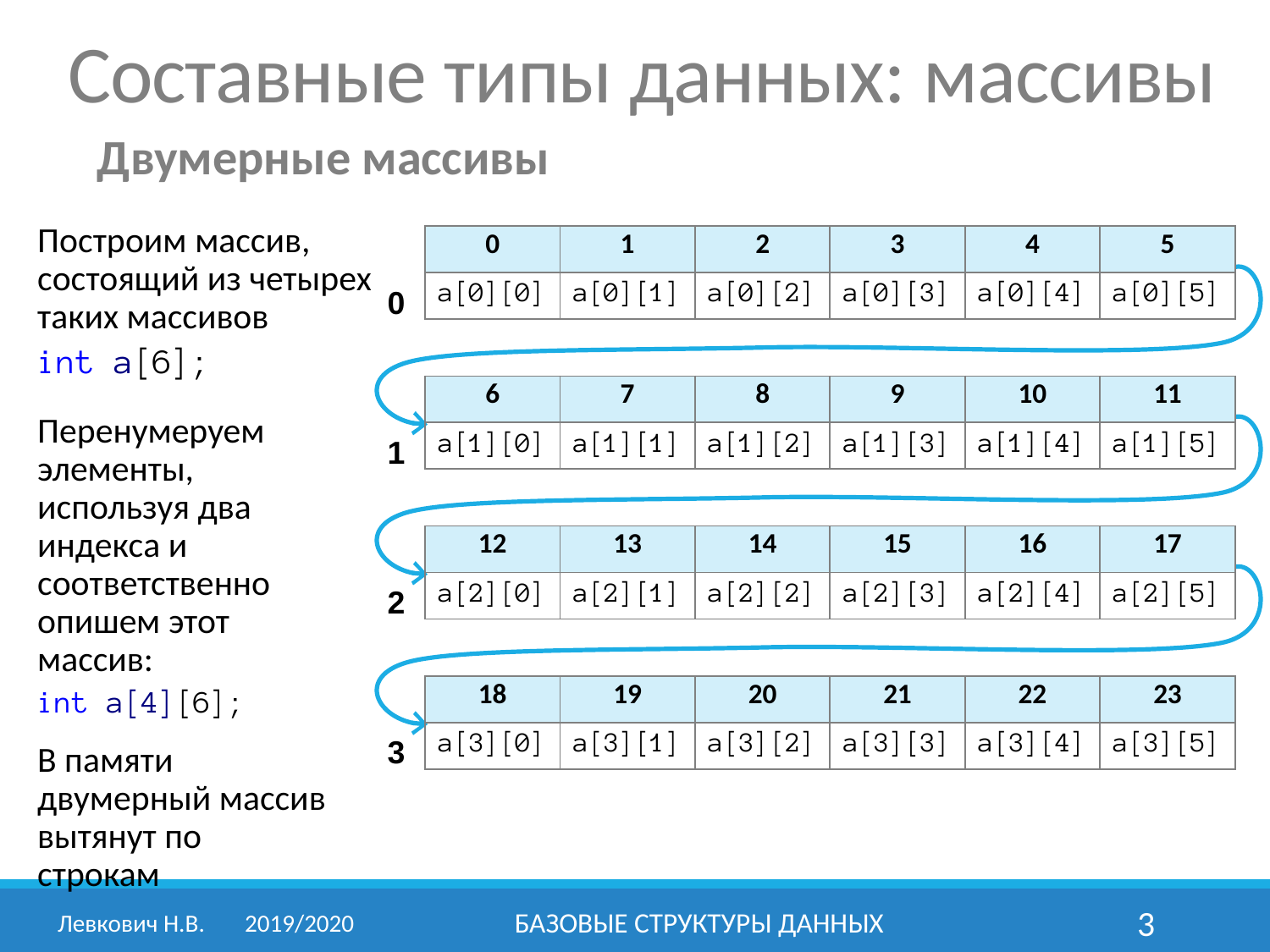

Составные типы данных: массивы
Двумерные массивы
Построим массив, состоящий из четырех таких массивов
int a[6];
| 0 | 1 | 2 | 3 | 4 | 5 |
| --- | --- | --- | --- | --- | --- |
| a[0][0] | a[0][1] | a[0][2] | a[0][3] | a[0][4] | a[0][5] |

0
| 6 | 7 | 8 | 9 | 10 | 11 |
| --- | --- | --- | --- | --- | --- |
| a[1][0] | a[1][1] | a[1][2] | a[1][3] | a[1][4] | a[1][5] |
Перенумеруем элементы, используя два индекса и соответственно опишем этот массив:
int a[4][6];

1
| 12 | 13 | 14 | 15 | 16 | 17 |
| --- | --- | --- | --- | --- | --- |
| a[2][0] | a[2][1] | a[2][2] | a[2][3] | a[2][4] | a[2][5] |

2
| 18 | 19 | 20 | 21 | 22 | 23 |
| --- | --- | --- | --- | --- | --- |
| a[3][0] | a[3][1] | a[3][2] | a[3][3] | a[3][4] | a[3][5] |
3
В памяти двумерный массив вытянут по строкам
Левкович Н.В.	2019/2020
Базовые структуры данных
3